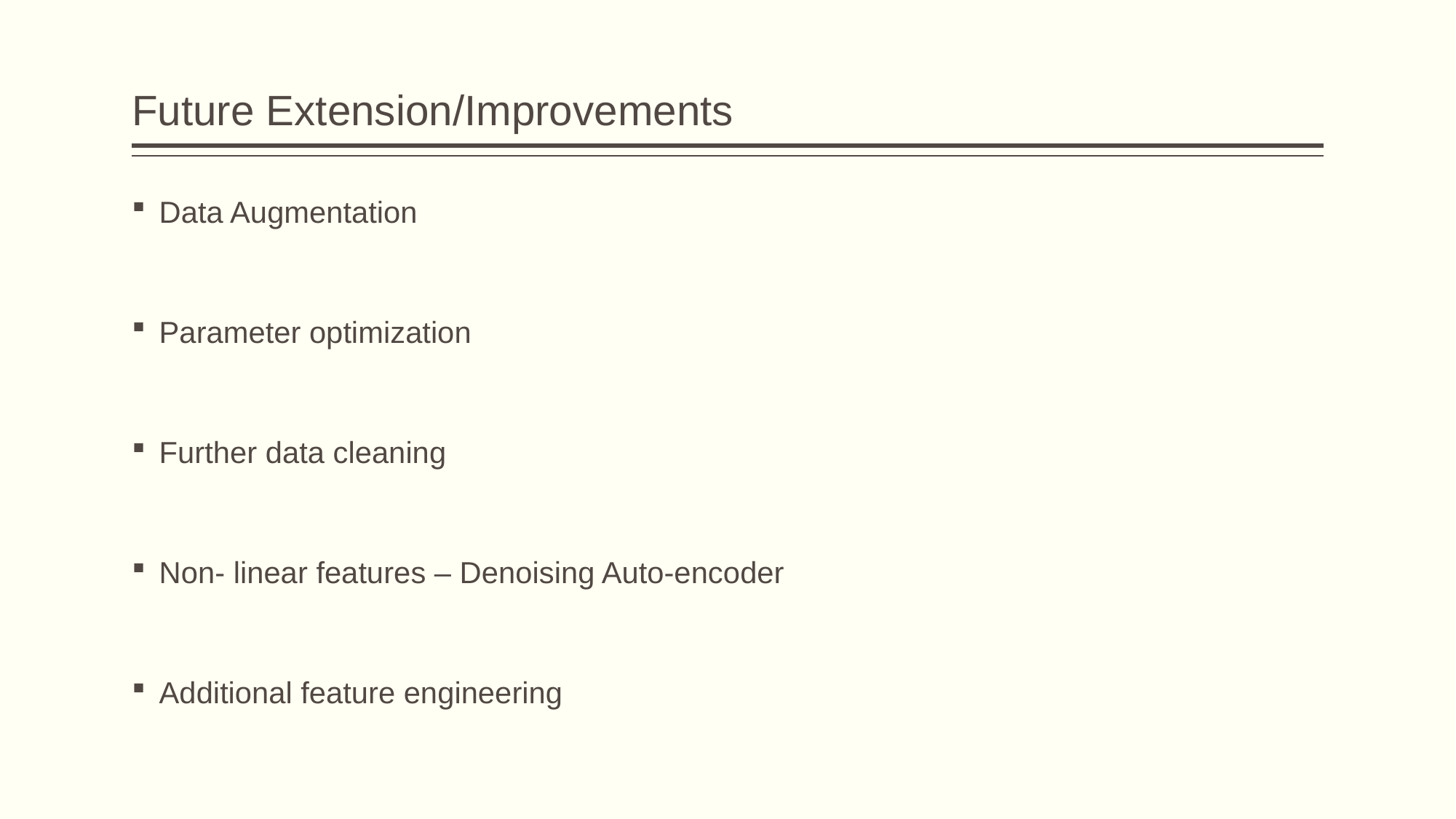

# Future Extension/Improvements
Data Augmentation

Parameter optimization

Further data cleaning

Non- linear features – Denoising Auto-encoder

Additional feature engineering